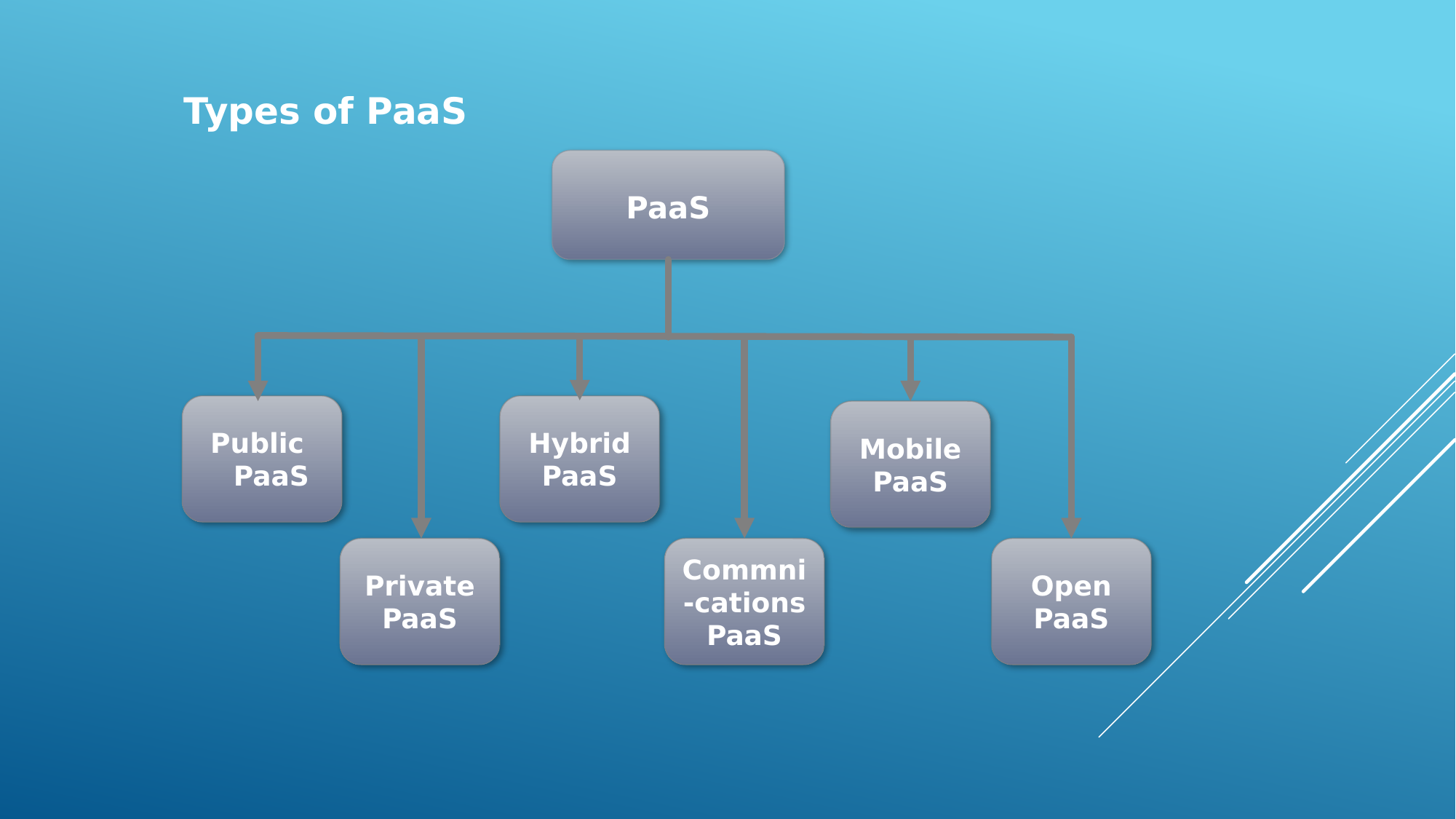

Types of PaaS

PaaS
Hybrid PaaS
 Public     PaaS
Mobile PaaS
Private PaaS
Commni-cations PaaS
Open PaaS